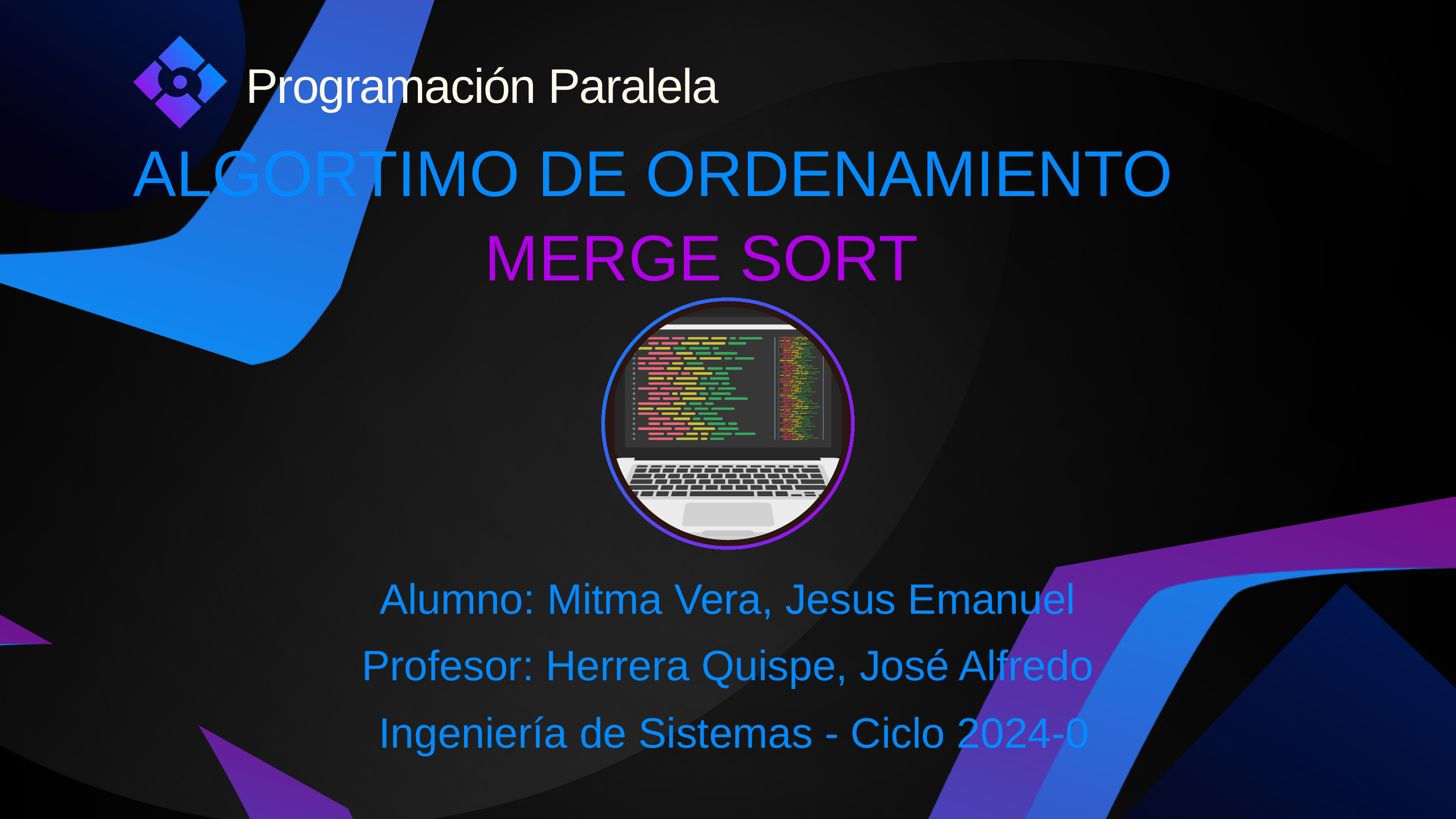

Programación Paralela
ALGORTIMO DE ORDENAMIENTO
MERGE SORT

Alumno: Mitma Vera, Jesus Emanuel
Profesor: Herrera Quispe, José Alfredo

Ingeniería de Sistemas - Ciclo 2024-0